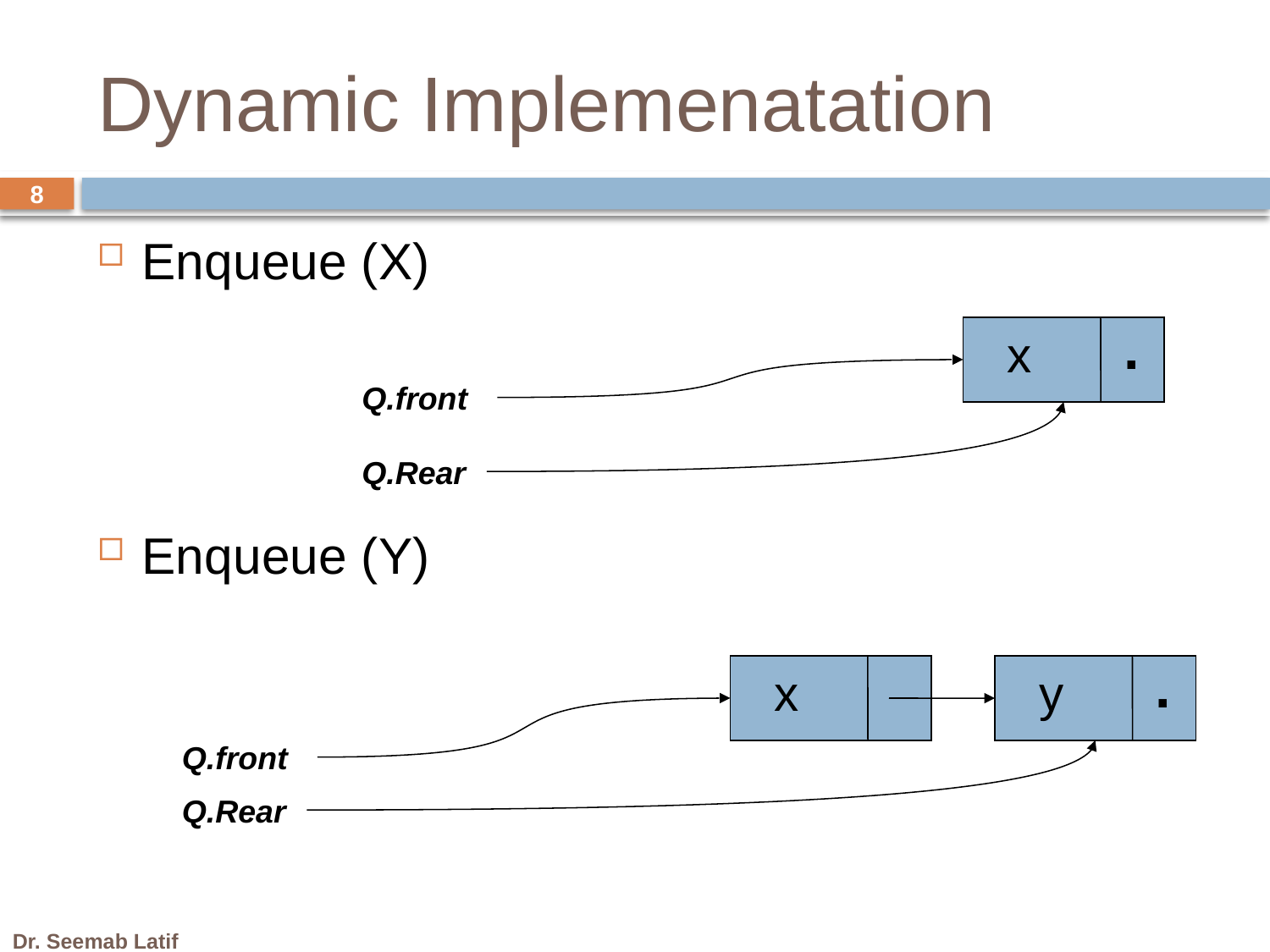

# Dynamic Implemenatation
8
Enqueue (X)

Enqueue (Y)

.

x

Q.front
Q.Rear
.

x

y

Q.front
Q.Rear